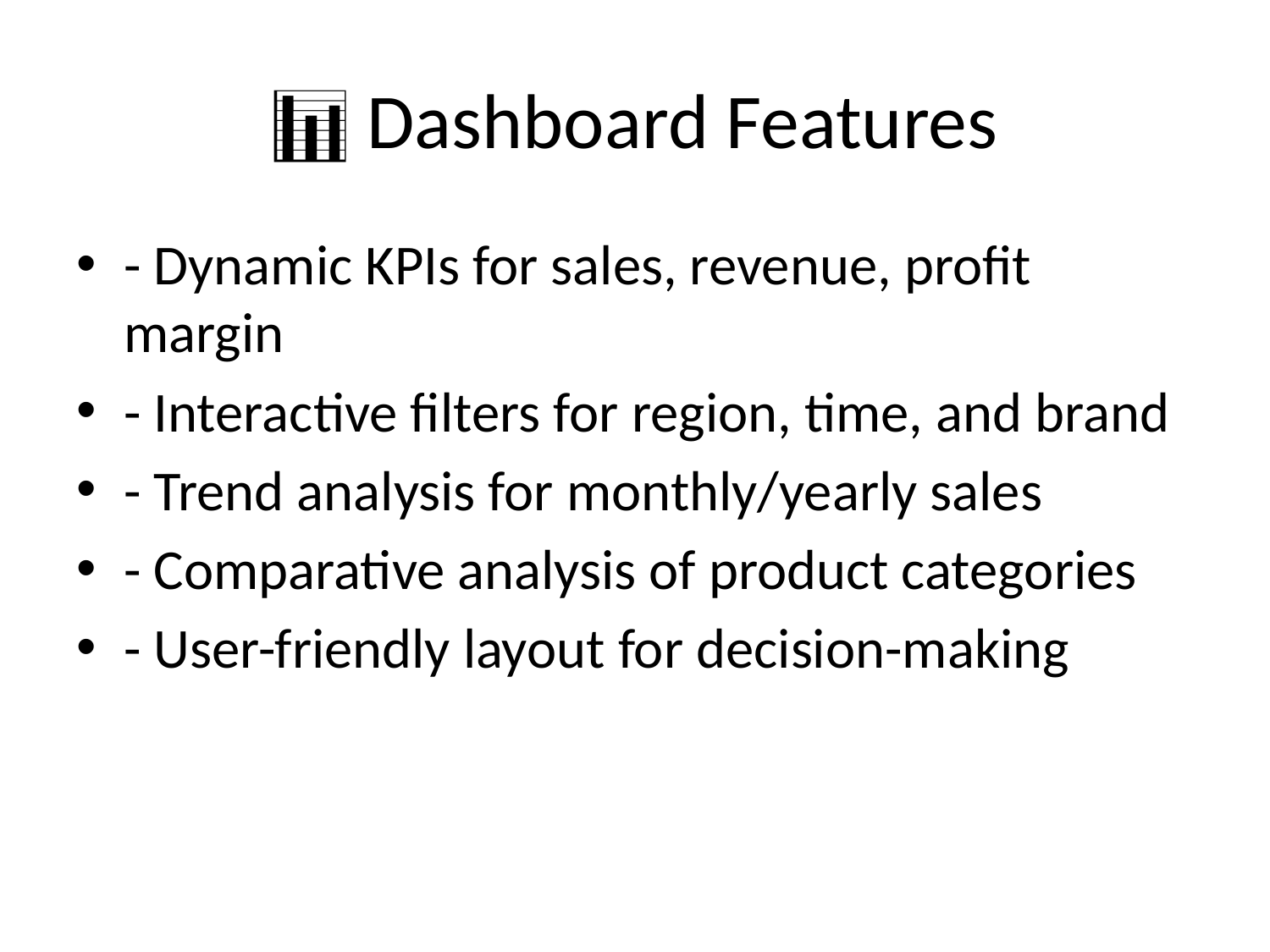

# 📊 Dashboard Features
- Dynamic KPIs for sales, revenue, profit margin
- Interactive filters for region, time, and brand
- Trend analysis for monthly/yearly sales
- Comparative analysis of product categories
- User-friendly layout for decision-making